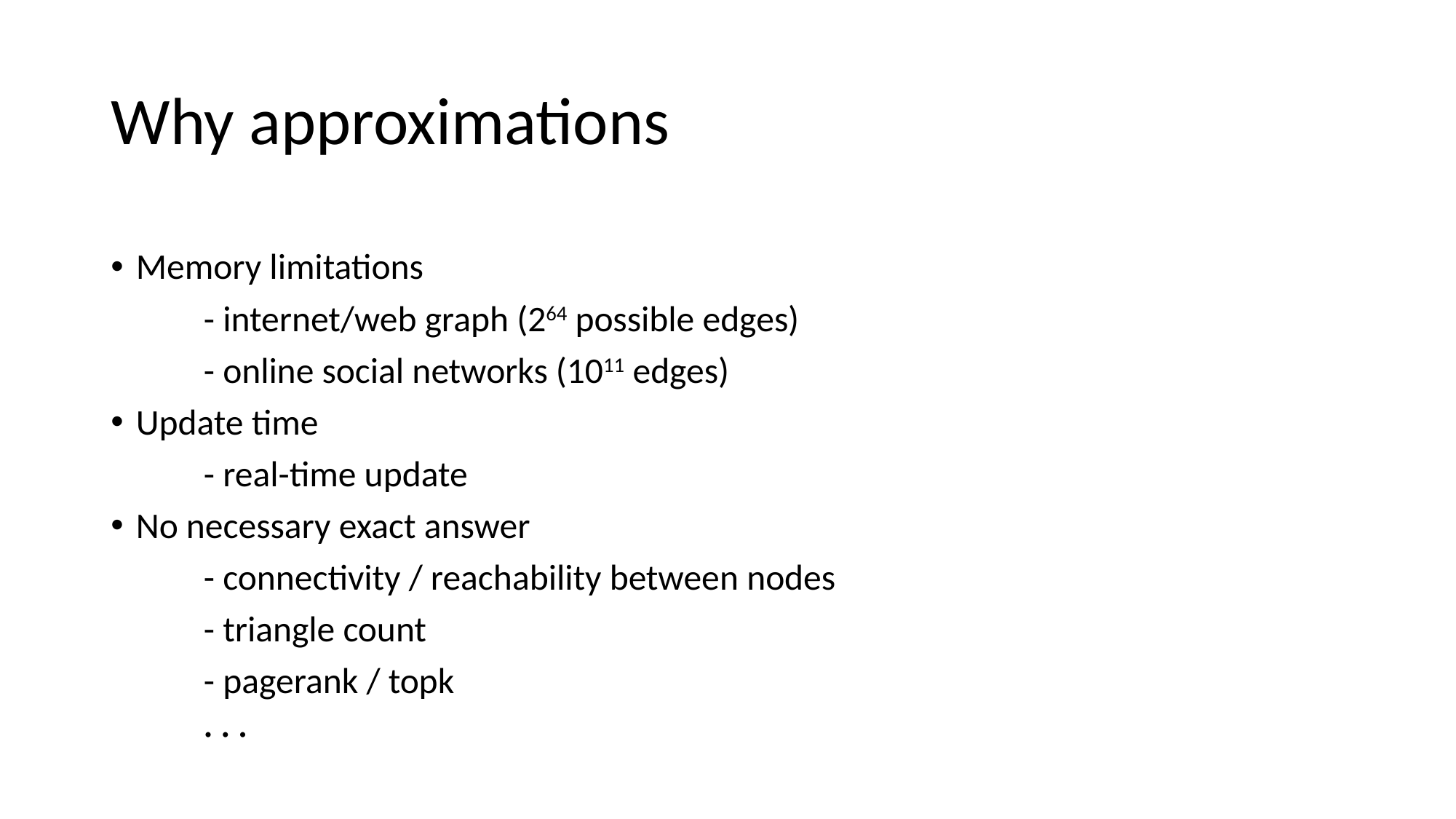

# Why approximations
Memory limitations
	- internet/web graph (264 possible edges)
	- online social networks (1011 edges)
Update time
	- real-time update
No necessary exact answer
	- connectivity / reachability between nodes
	- triangle count
	- pagerank / topk
	· · ·